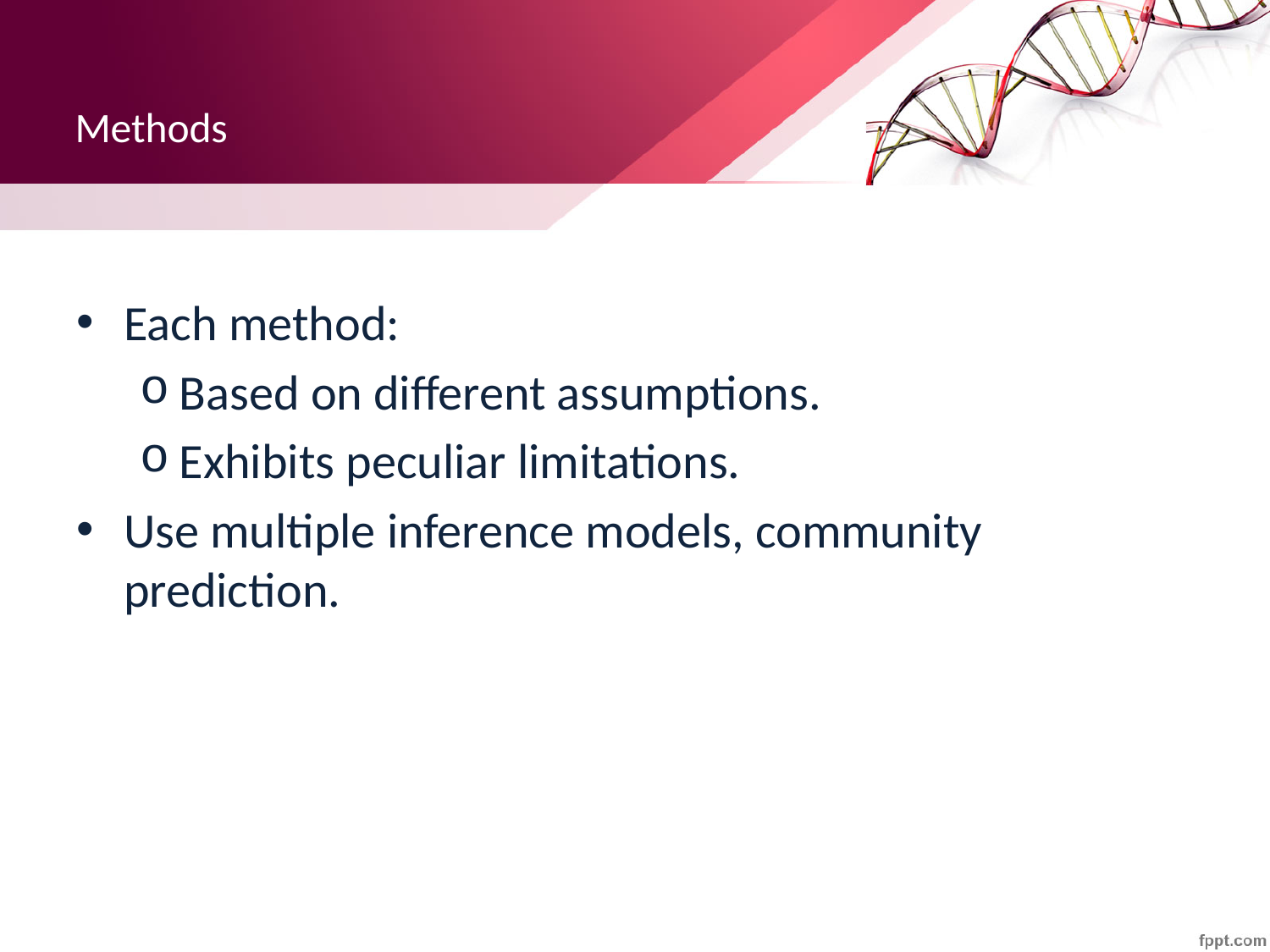

# Methods
Each method:
Based on different assumptions.
Exhibits peculiar limitations.
Use multiple inference models, community prediction.